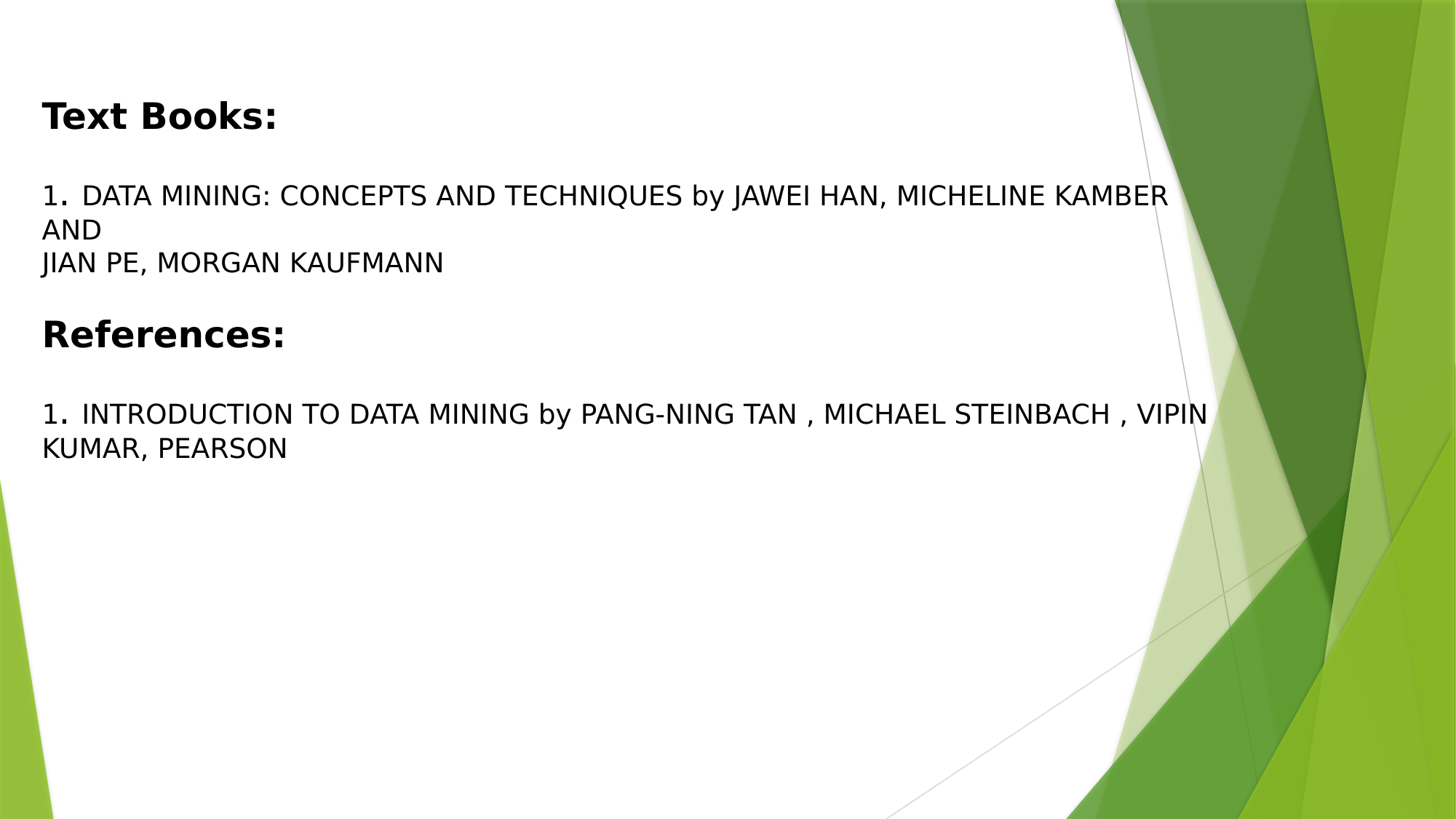

Text Books:

1. DATA MINING: CONCEPTS AND TECHNIQUES by JAWEI HAN, MICHELINE KAMBER AND
JIAN PE, MORGAN KAUFMANN

References:

1. INTRODUCTION TO DATA MINING by PANG-NING TAN , MICHAEL STEINBACH , VIPIN
KUMAR, PEARSON